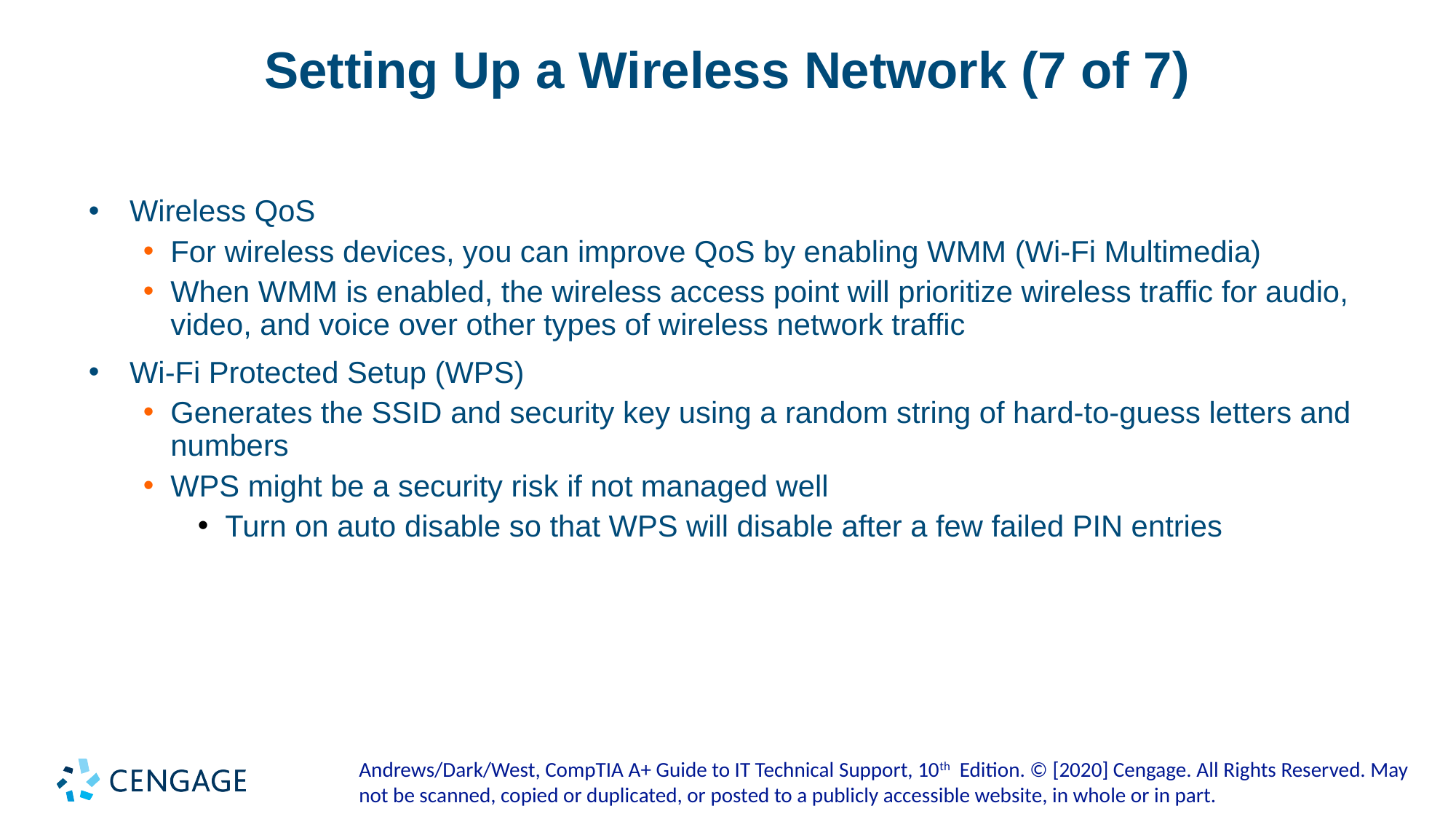

# Setting Up a Wireless Network (7 of 7)
Wireless QoS
For wireless devices, you can improve QoS by enabling WMM (Wi-Fi Multimedia)
When WMM is enabled, the wireless access point will prioritize wireless traffic for audio, video, and voice over other types of wireless network traffic
Wi-Fi Protected Setup (WPS)
Generates the SSID and security key using a random string of hard-to-guess letters and numbers
WPS might be a security risk if not managed well
Turn on auto disable so that WPS will disable after a few failed PIN entries